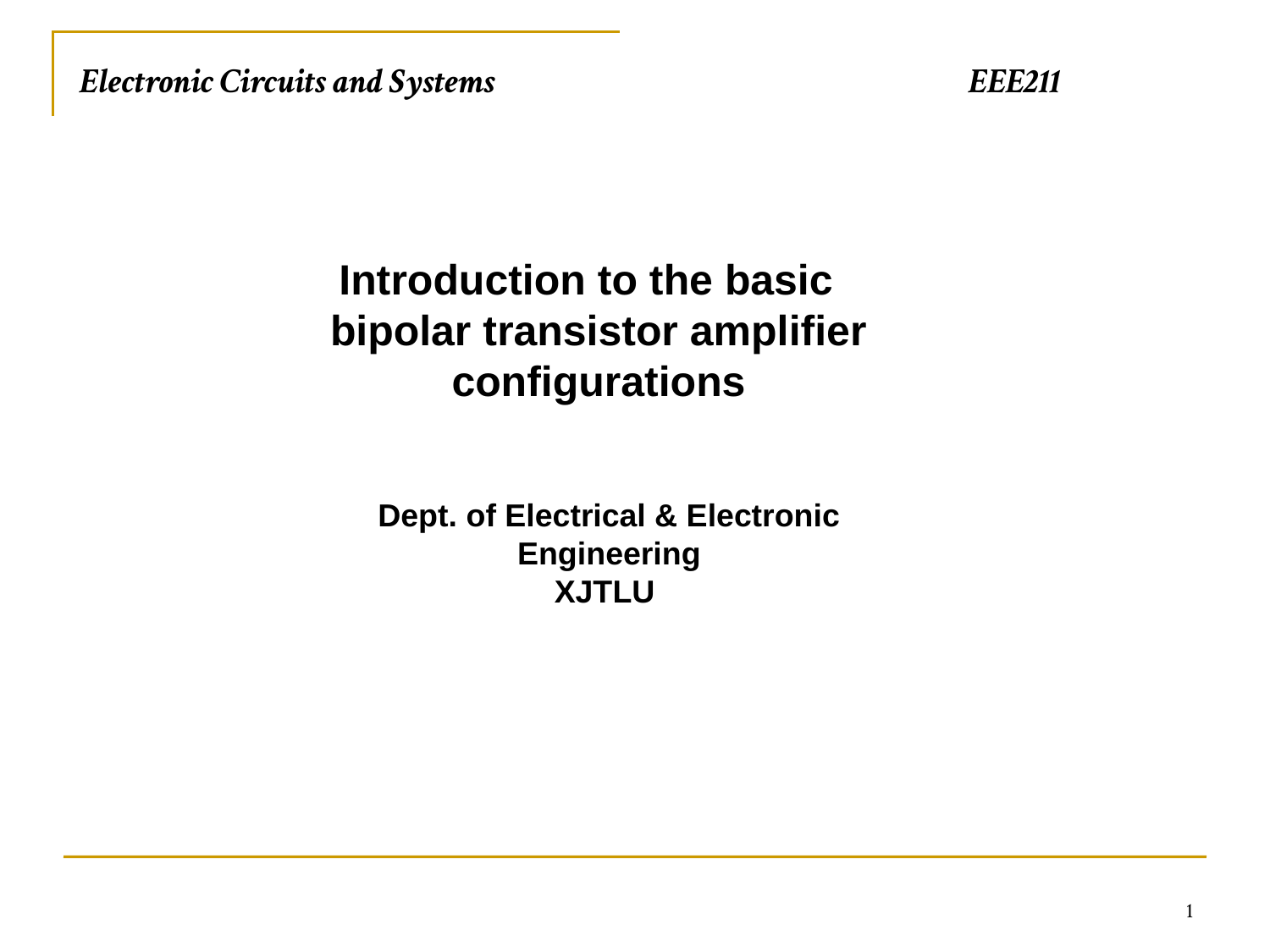

# Electronic Circuits and Systems			   	EEE211
Introduction to the basic bipolar transistor amplifier configurations

Dept. of Electrical & Electronic Engineering
XJTLU
1